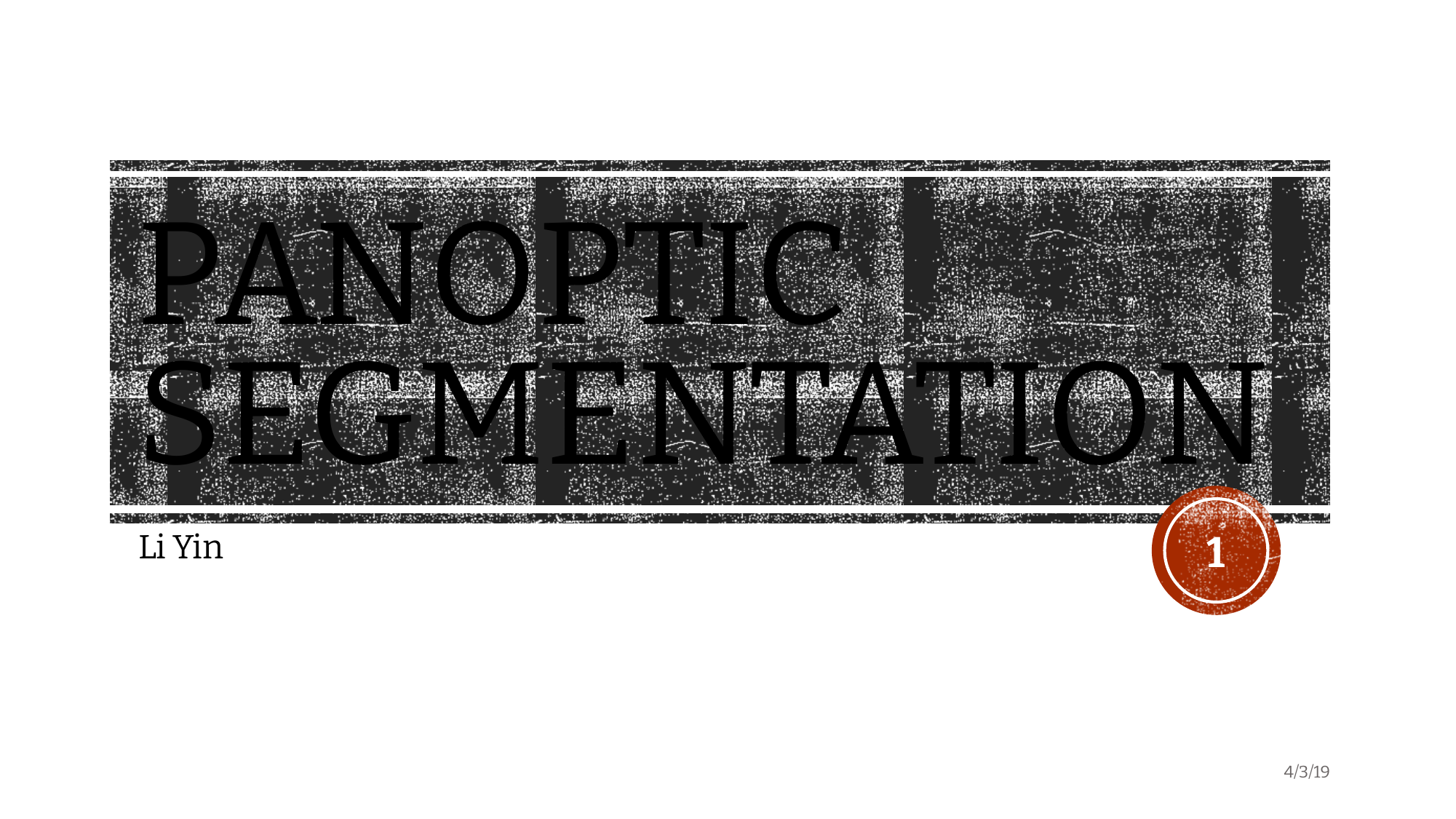

# Panoptic Segmentation
1
Li Yin
4/3/19